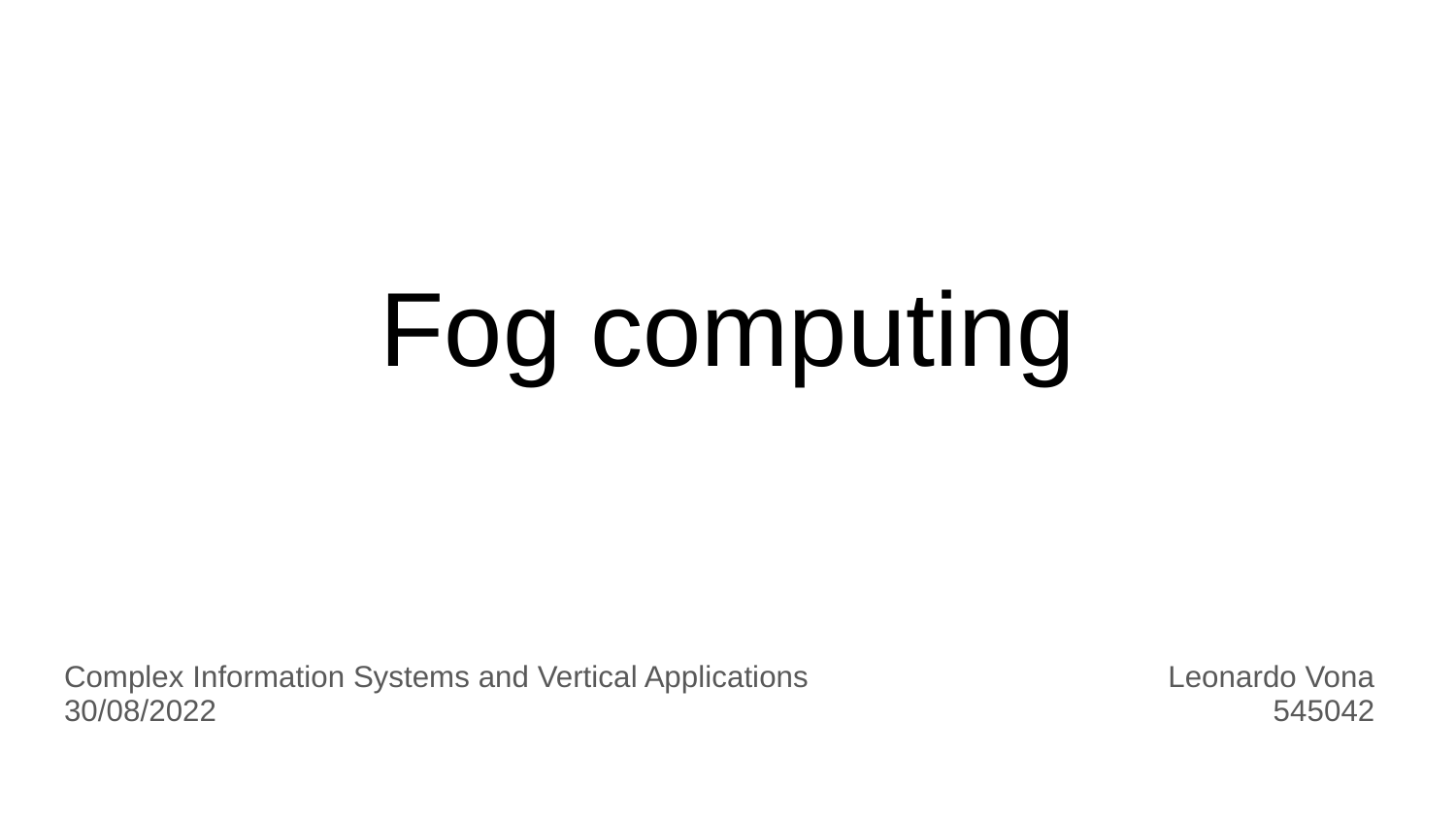

# Fog computing
Complex Information Systems and Vertical Applications
30/08/2022
Leonardo Vona
 545042